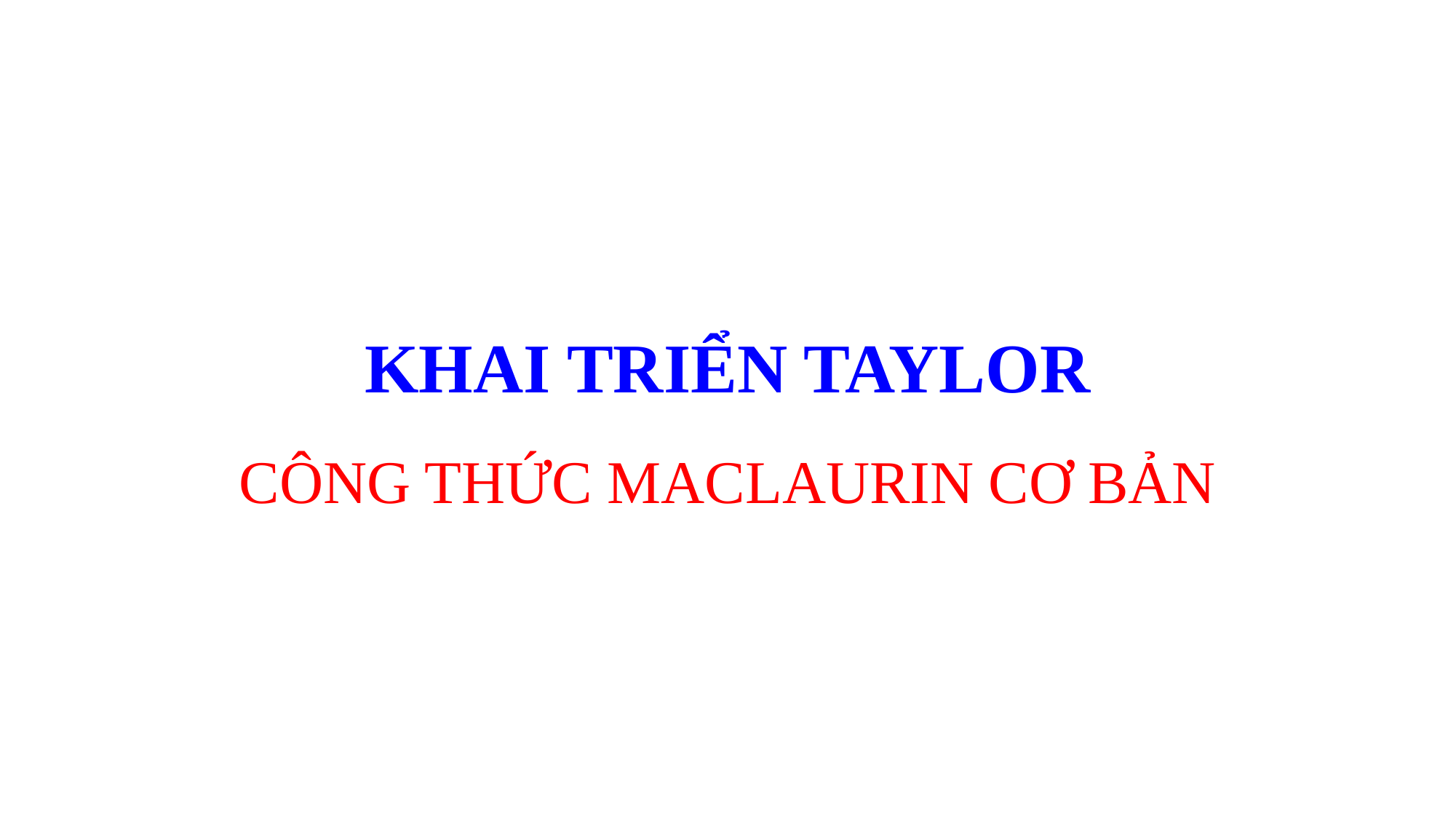

# KHAI TRIỂN TAYLOR CÔNG THỨC MACLAURIN CƠ BẢN